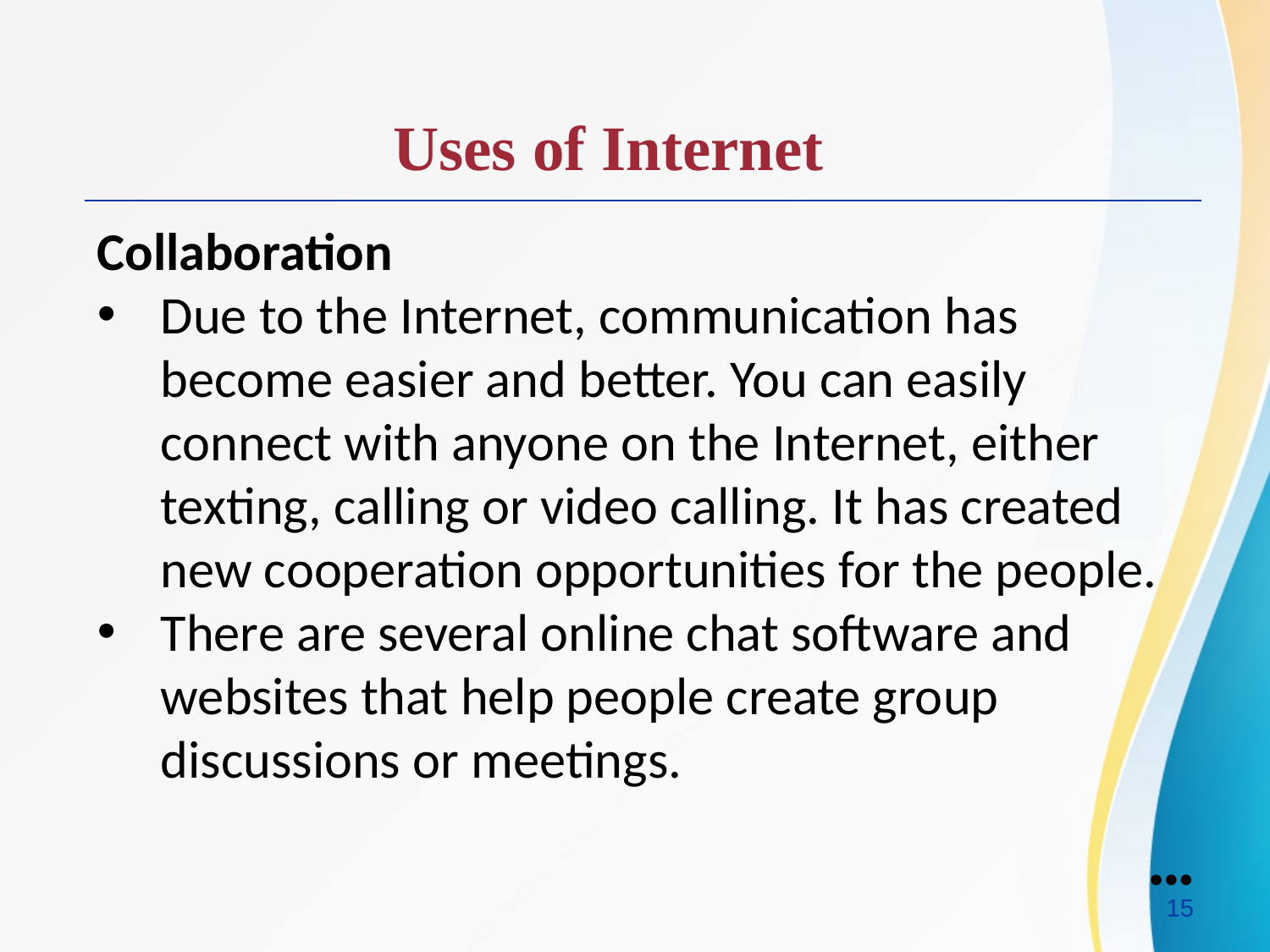

Uses of Internet
Collaboration
Due to the Internet, communication has become easier and better. You can easily connect with anyone on the Internet, either texting, calling or video calling. It has created new cooperation opportunities for the people.
There are several online chat software and websites that help people create group discussions or meetings.
●●●
15